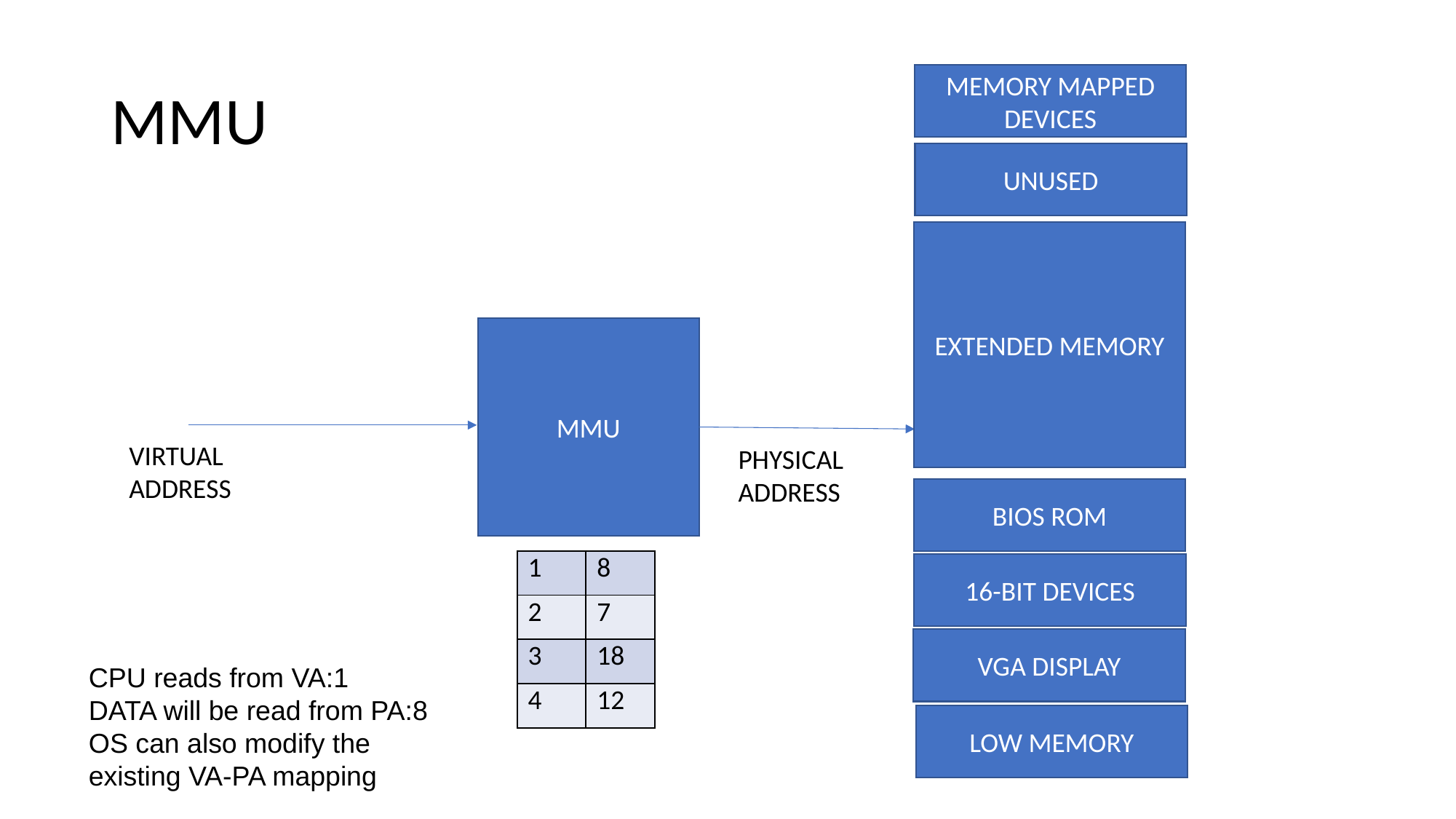

# MMU
MEMORY MAPPED DEVICES
UNUSED
EXTENDED MEMORY
MMU
VIRTUAL
ADDRESS
PHYSICAL
ADDRESS
BIOS ROM
| 1 | 8 |
| --- | --- |
| 2 | 7 |
| 3 | 18 |
| 4 | 12 |
16-BIT DEVICES
VGA DISPLAY
CPU reads from VA:1
DATA will be read from PA:8
OS can also modify the existing VA-PA mapping
LOW MEMORY